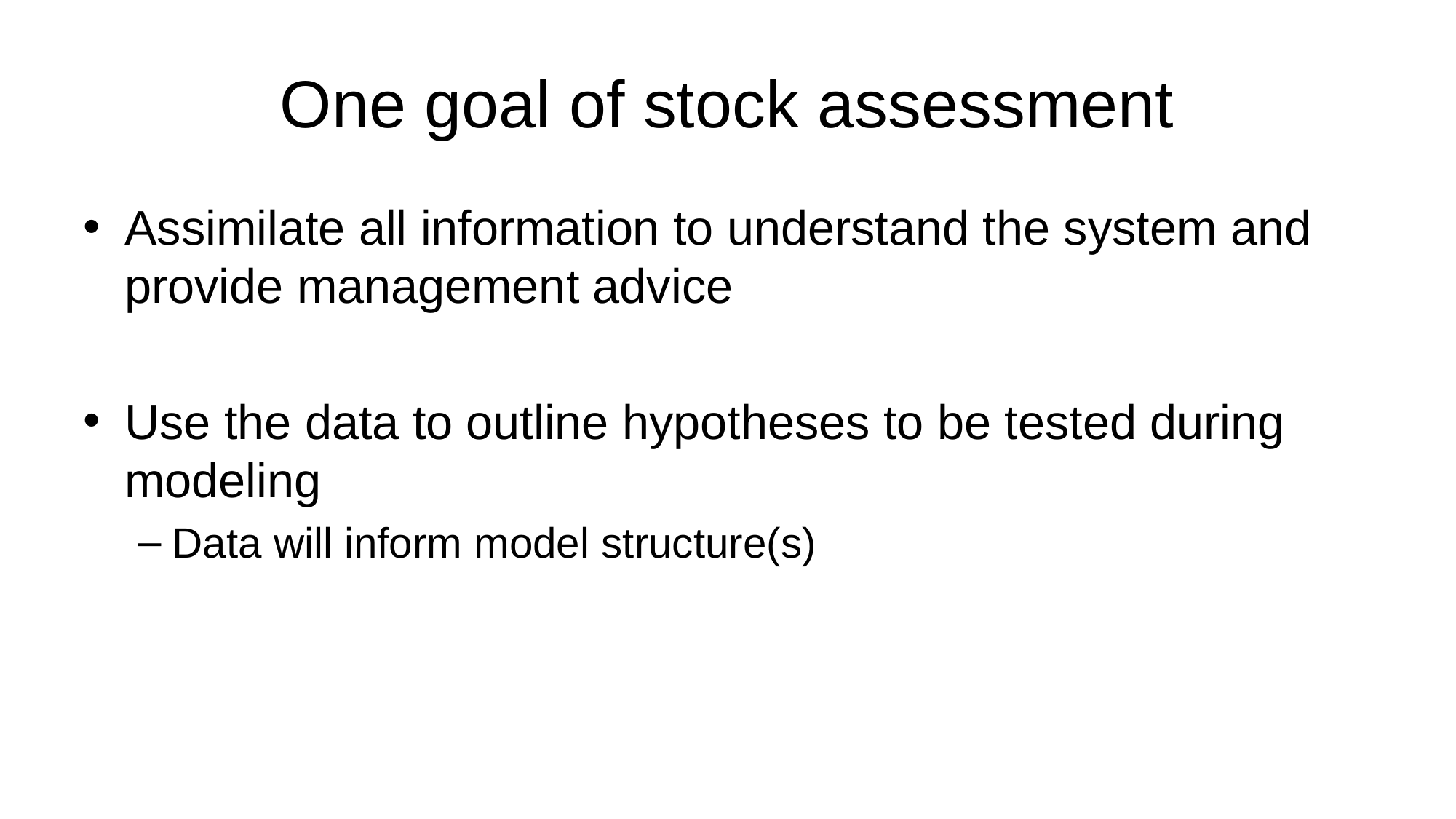

# One goal of stock assessment
Assimilate all information to understand the system and provide management advice

Use the data to outline hypotheses to be tested during modeling
Data will inform model structure(s)